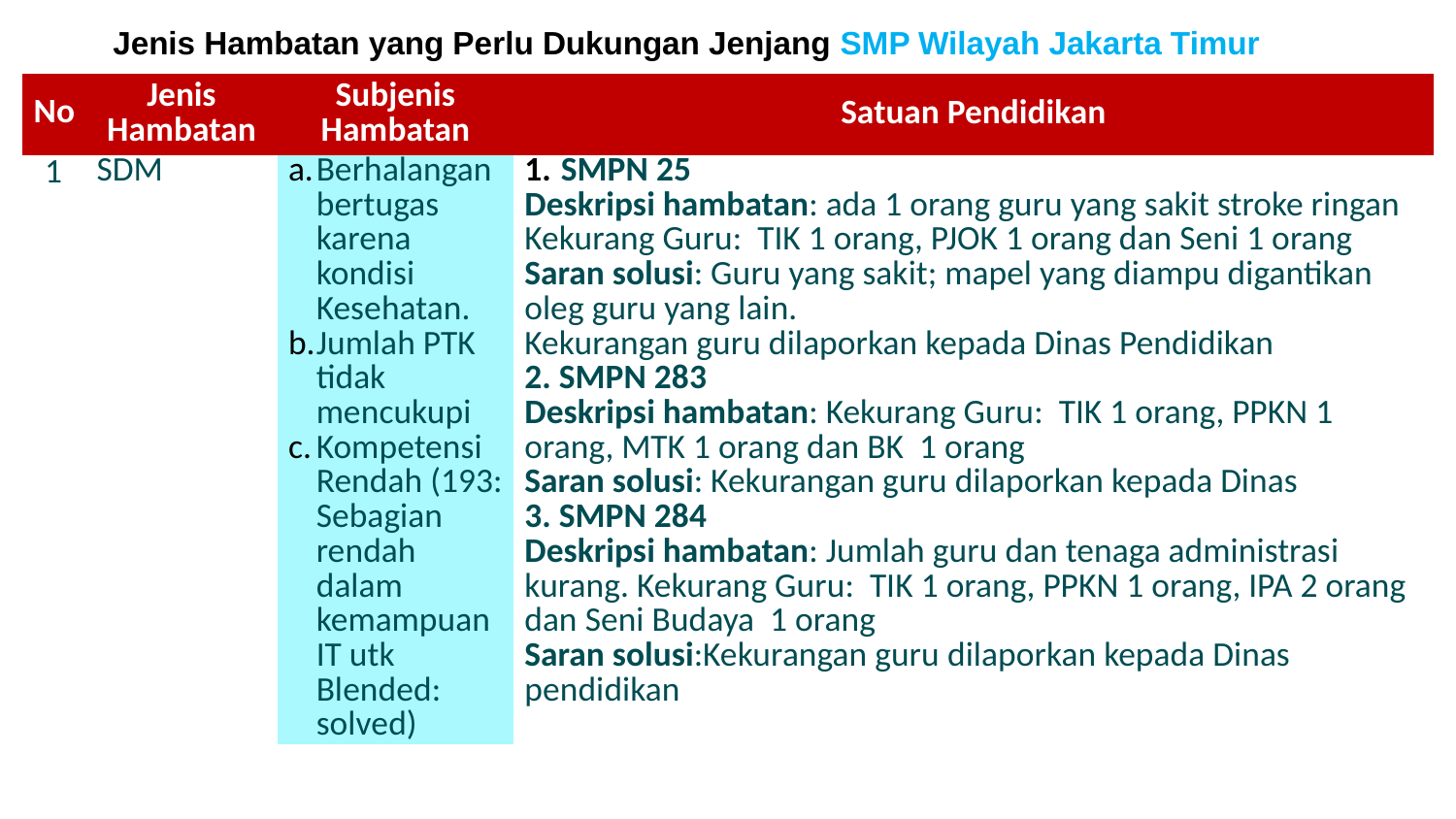

# Jenis Hambatan yang Perlu Dukungan Jenjang SMP Wilayah Jakarta Timur
| No | Jenis Hambatan | Subjenis Hambatan | Satuan Pendidikan |
| --- | --- | --- | --- |
| 1 | SDM | Berhalangan bertugas karena kondisi Kesehatan. Jumlah PTK tidak mencukupi Kompetensi Rendah (193: Sebagian rendah dalam kemampuan IT utk Blended: solved) | SMPN 25 Deskripsi hambatan: ada 1 orang guru yang sakit stroke ringan Kekurang Guru: TIK 1 orang, PJOK 1 orang dan Seni 1 orang Saran solusi: Guru yang sakit; mapel yang diampu digantikan oleg guru yang lain. Kekurangan guru dilaporkan kepada Dinas Pendidikan 2. SMPN 283 Deskripsi hambatan: Kekurang Guru: TIK 1 orang, PPKN 1 orang, MTK 1 orang dan BK 1 orang Saran solusi: Kekurangan guru dilaporkan kepada Dinas 3. SMPN 284 Deskripsi hambatan: Jumlah guru dan tenaga administrasi kurang. Kekurang Guru: TIK 1 orang, PPKN 1 orang, IPA 2 orang dan Seni Budaya 1 orang Saran solusi:Kekurangan guru dilaporkan kepada Dinas pendidikan |